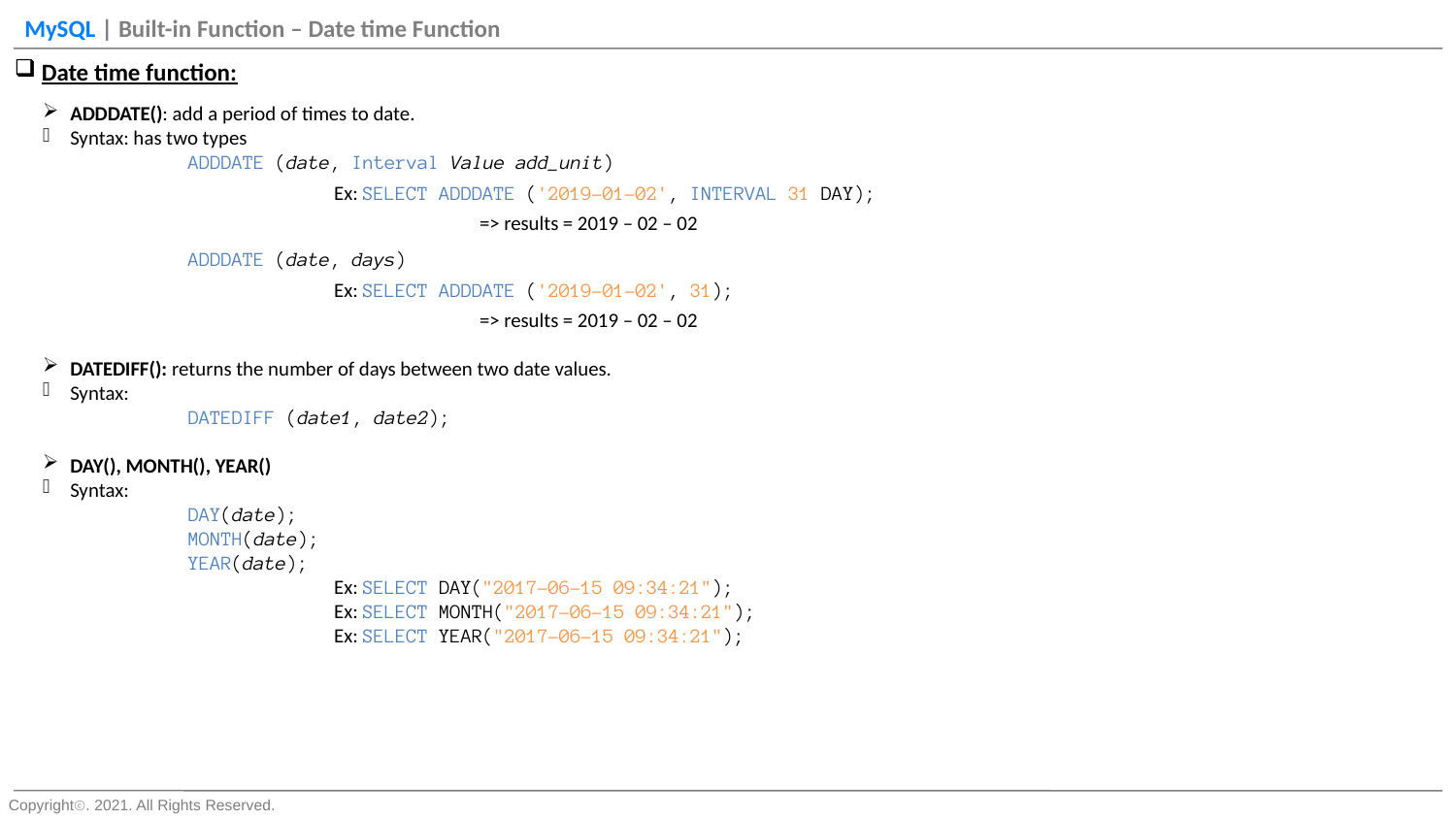

Date time function:
ADDDATE(): add a period of times to date.
Syntax: has two types
	ADDDATE (date, Interval Value add_unit)
		Ex: SELECT ADDDATE ('2019-01-02', INTERVAL 31 DAY);
			=> results = 2019 – 02 – 02
	ADDDATE (date, days)
		Ex: SELECT ADDDATE ('2019-01-02', 31);
			=> results = 2019 – 02 – 02

DATEDIFF(): returns the number of days between two date values.
Syntax:
	DATEDIFF (date1, date2);

DAY(), MONTH(), YEAR()
Syntax:
	DAY(date);
	MONTH(date);
	YEAR(date);
		Ex: SELECT DAY("2017-06-15 09:34:21");
		Ex: SELECT MONTH("2017-06-15 09:34:21");
		Ex: SELECT YEAR("2017-06-15 09:34:21");